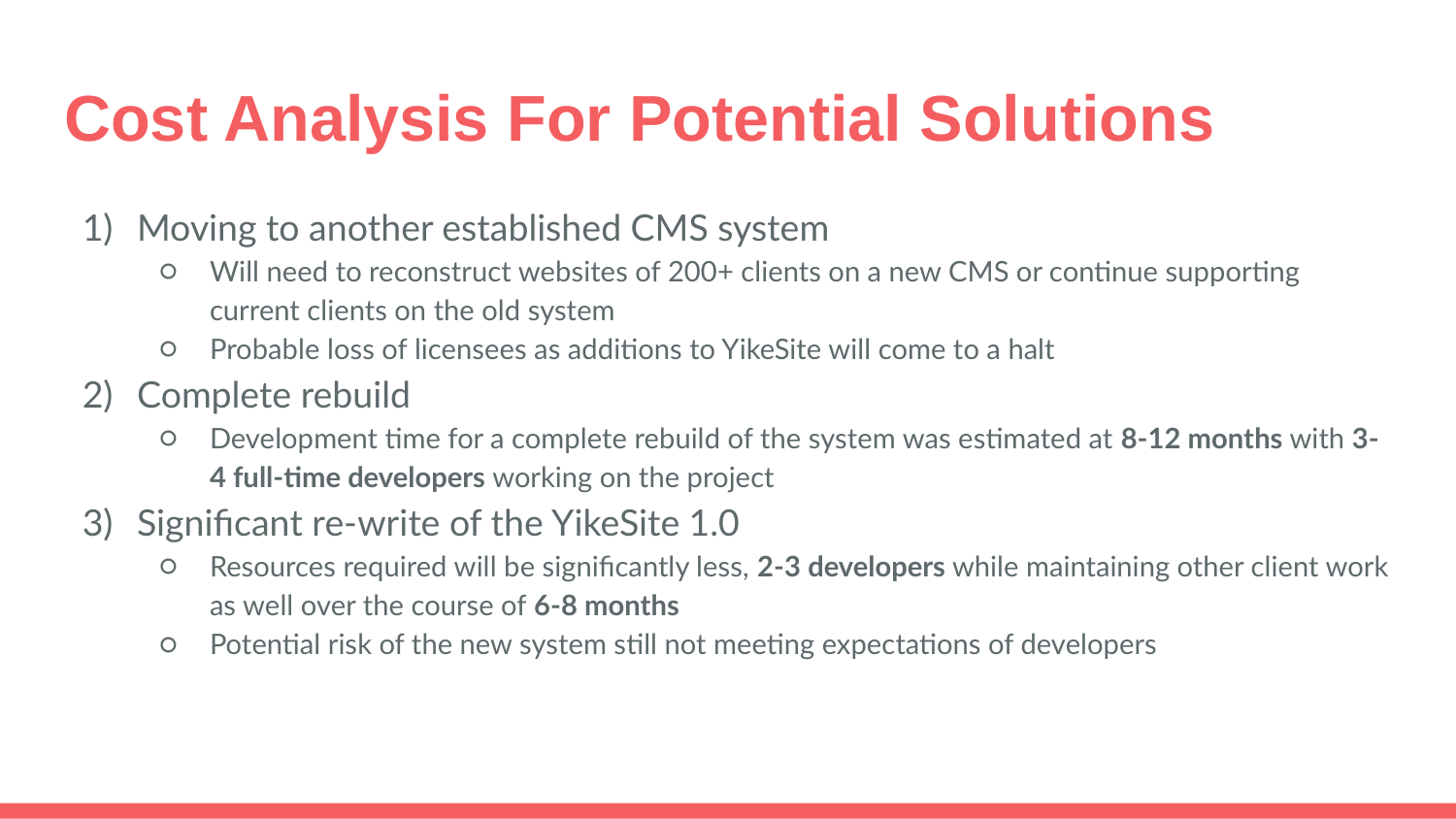

# Cost Analysis For Potential Solutions
Moving to another established CMS system
Will need to reconstruct websites of 200+ clients on a new CMS or continue supporting current clients on the old system
Probable loss of licensees as additions to YikeSite will come to a halt
Complete rebuild
Development time for a complete rebuild of the system was estimated at 8-12 months with 3-4 full-time developers working on the project
Significant re-write of the YikeSite 1.0
Resources required will be significantly less, 2-3 developers while maintaining other client work as well over the course of 6-8 months
Potential risk of the new system still not meeting expectations of developers